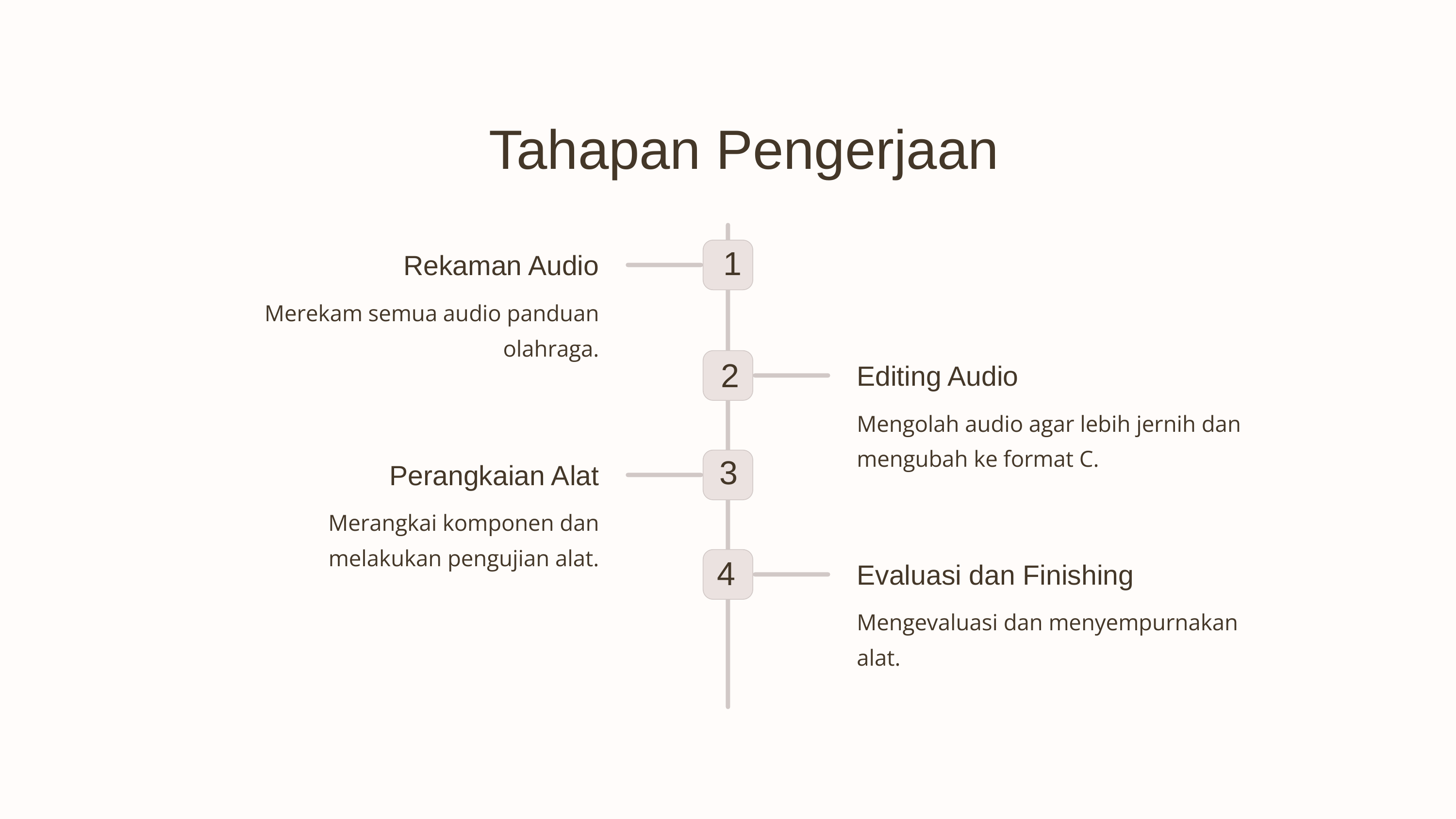

Tahapan Pengerjaan

1
Rekaman Audio

Merekam semua audio panduan olahraga.

2
Editing Audio

Mengolah audio agar lebih jernih dan mengubah ke format C.
3

Perangkaian Alat

Merangkai komponen dan melakukan pengujian alat.

4
Evaluasi dan Finishing

Mengevaluasi dan menyempurnakan alat.